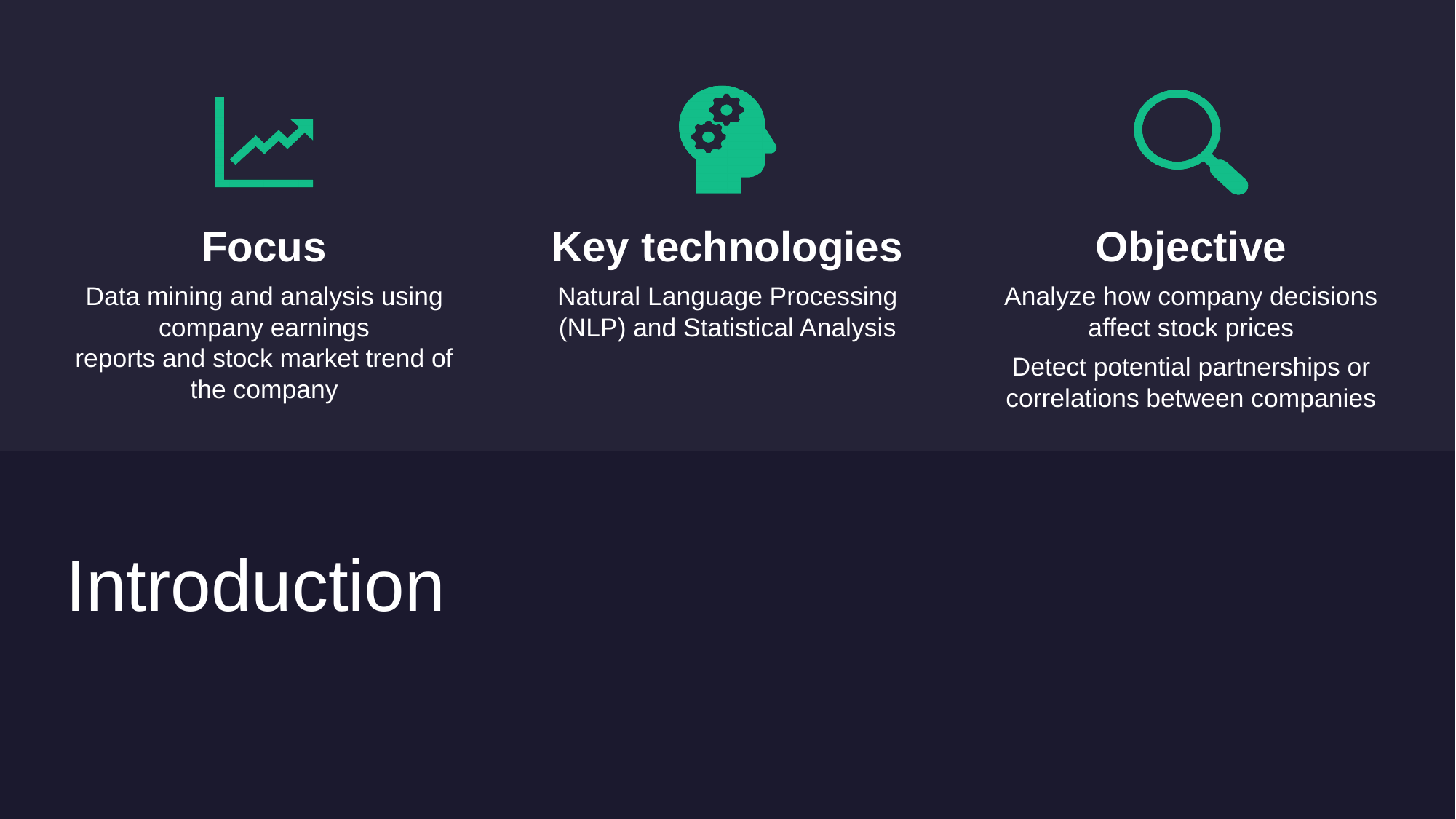

Focus
Data mining and analysis using company earnings reports and stock market trend of the company
Key technologies
Natural Language Processing (NLP) and Statistical Analysis
Objective
Analyze how company decisions affect stock prices
Detect potential partnerships or correlations between companies
# Introduction